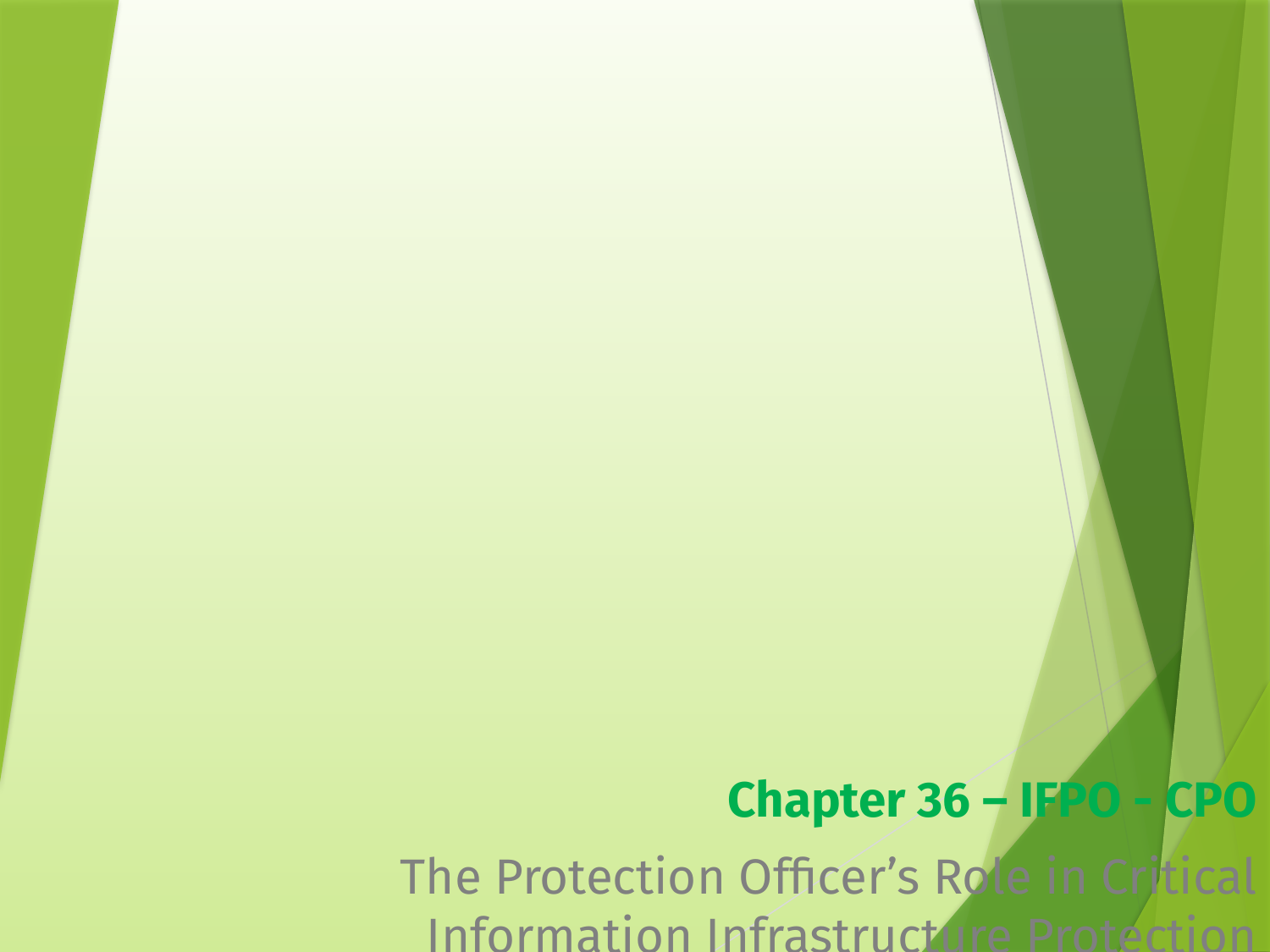

Chapter 36 – IFPO - CPO
The Protection Officer’s Role in Critical Information Infrastructure Protection
1